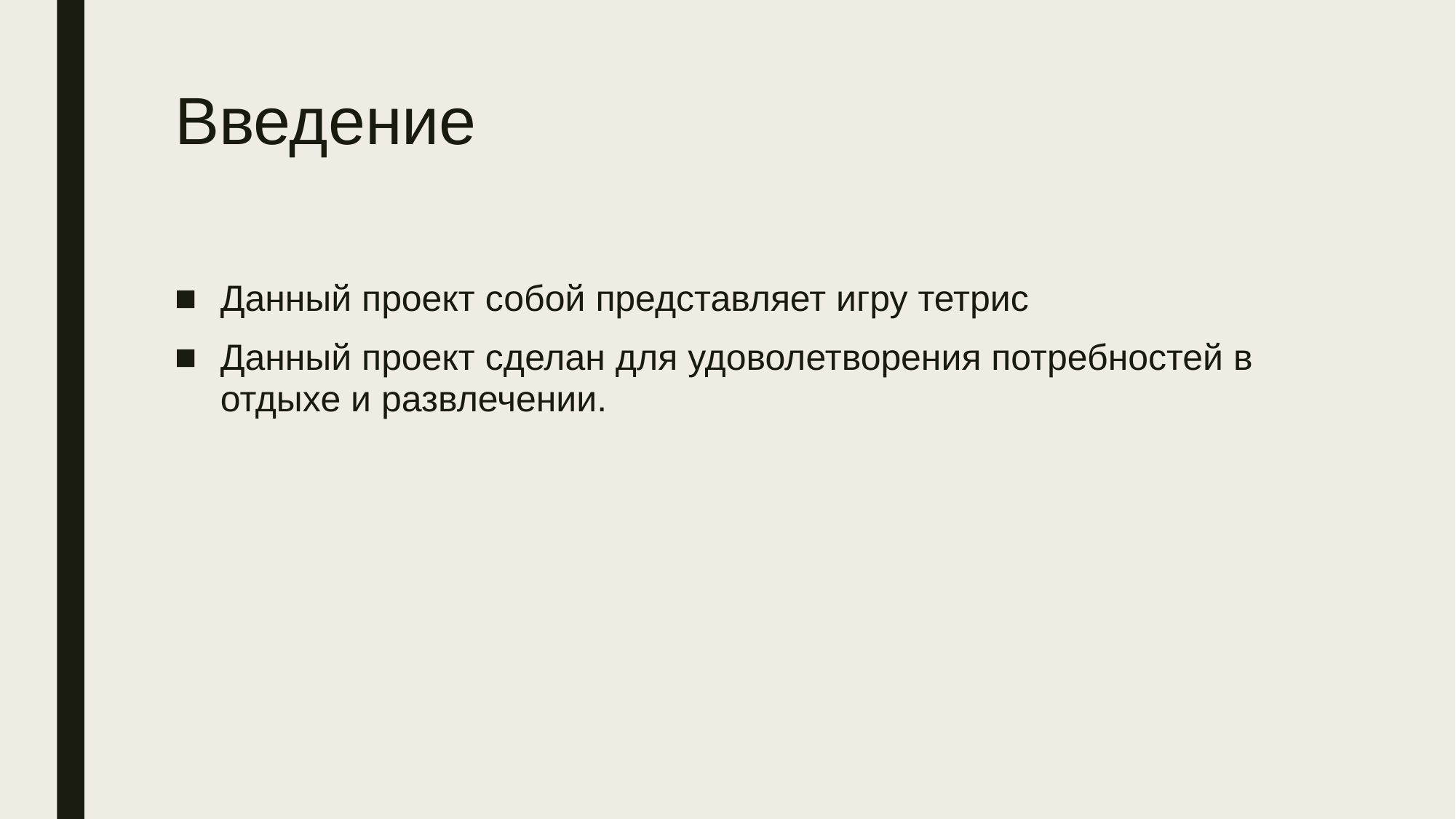

# Введение
Данный проект собой представляет игру тетрис
Данный проект сделан для удоволетворения потребностей в отдыхе и развлечении.